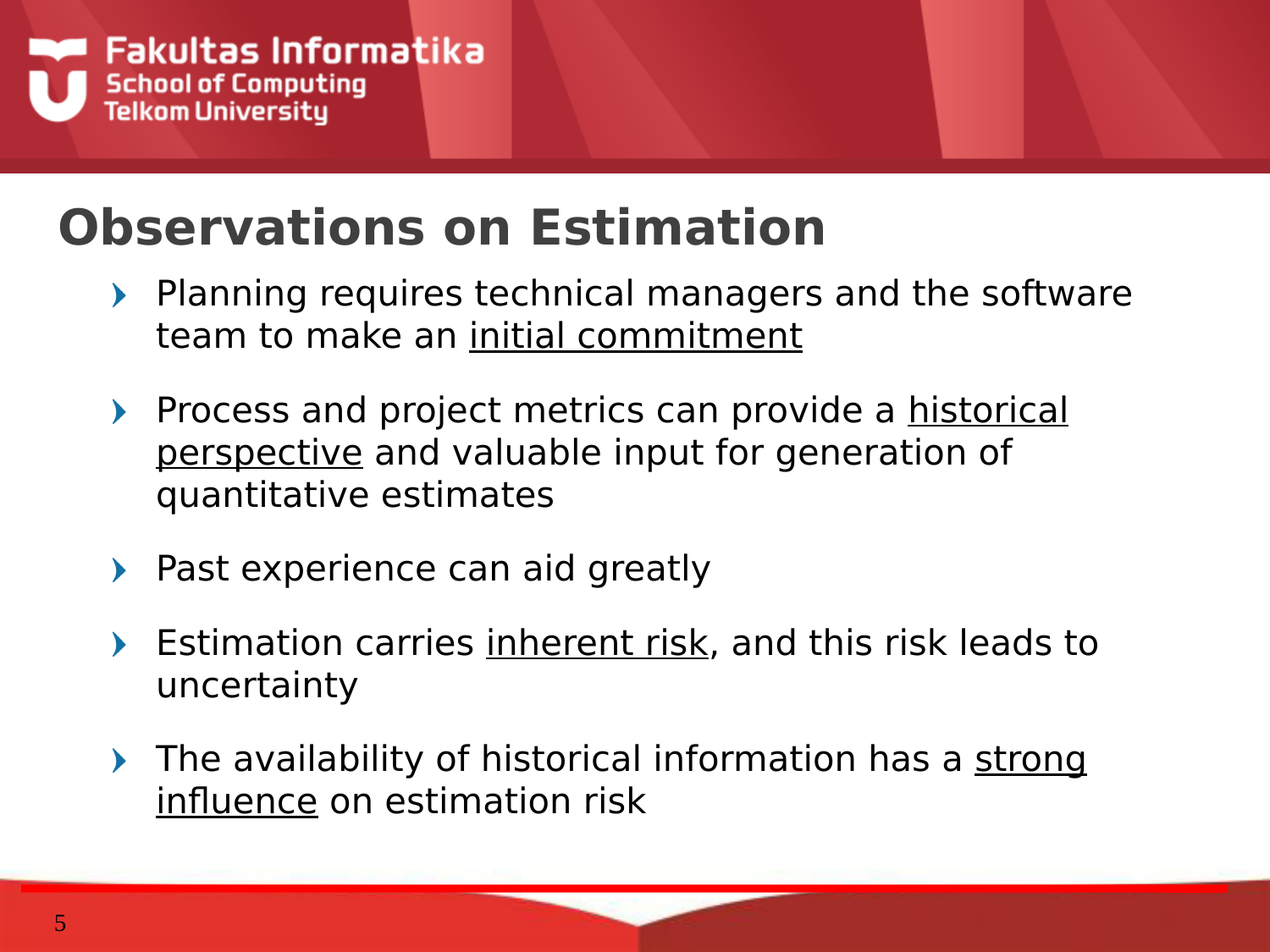

# Observations on Estimation
Planning requires technical managers and the software team to make an initial commitment
Process and project metrics can provide a historical perspective and valuable input for generation of quantitative estimates
Past experience can aid greatly
Estimation carries inherent risk, and this risk leads to uncertainty
The availability of historical information has a strong influence on estimation risk
5